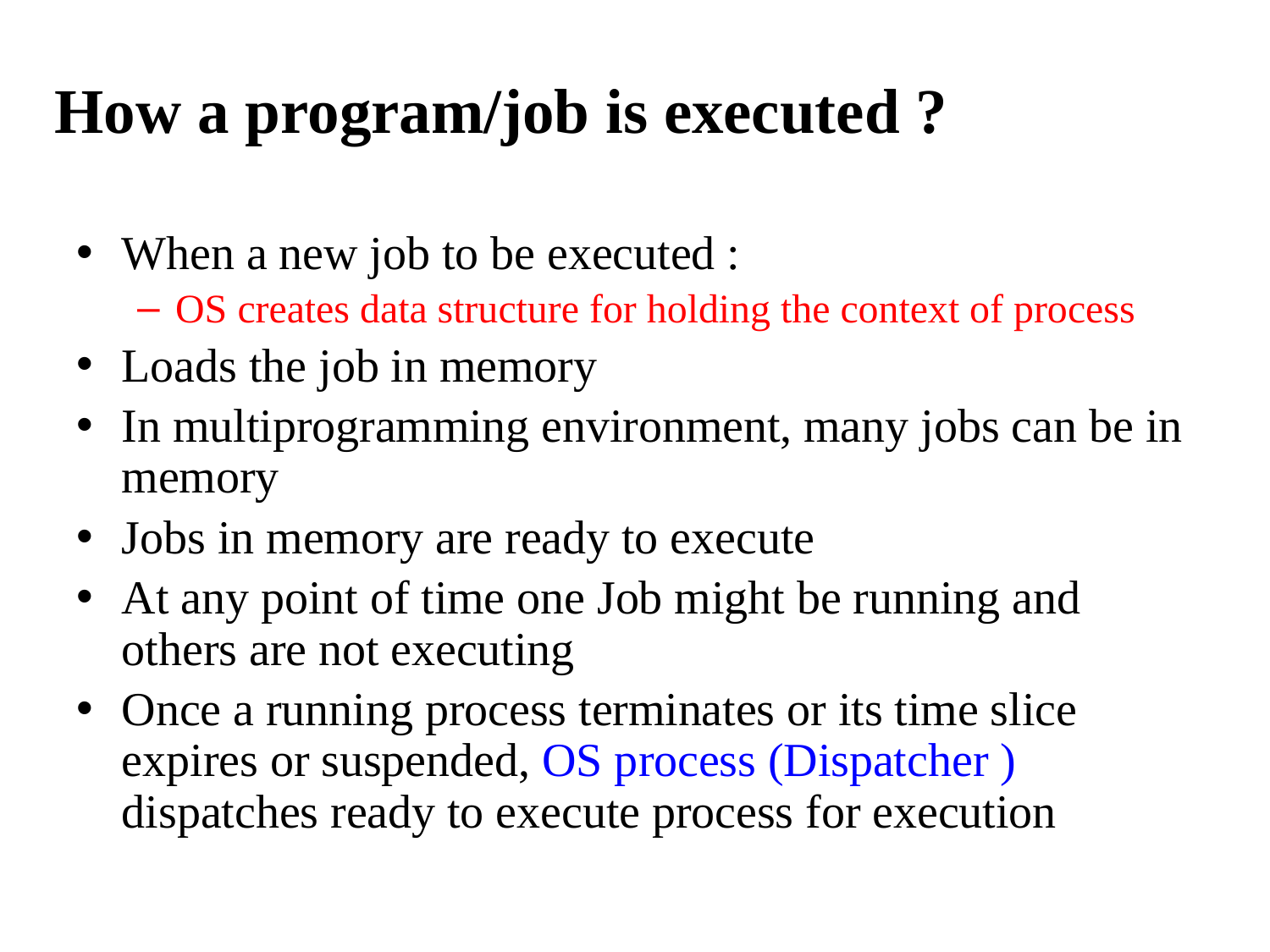

How a program/job is executed ?
When a new job to be executed :
OS creates data structure for holding the context of process
Loads the job in memory
In multiprogramming environment, many jobs can be in memory
Jobs in memory are ready to execute
At any point of time one Job might be running and others are not executing
Once a running process terminates or its time slice expires or suspended, OS process (Dispatcher ) dispatches ready to execute process for execution